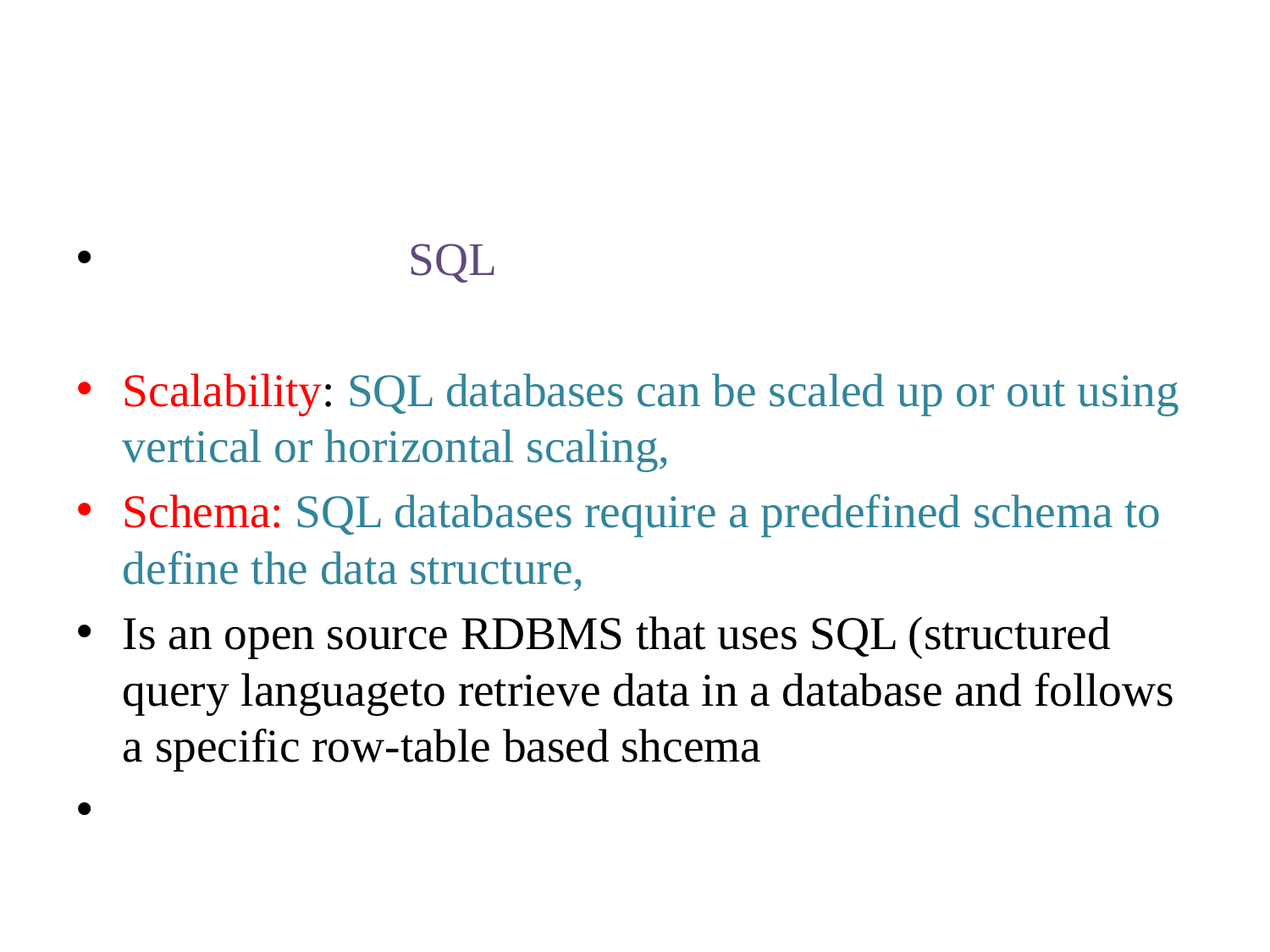

#
                           SQL

Scalability: SQL databases can be scaled up or out using vertical or horizontal scaling,
Schema: SQL databases require a predefined schema to define the data structure,
Is an open source RDBMS that uses SQL (structured query languageto retrieve data in a database and follows a specific row-table based shcema